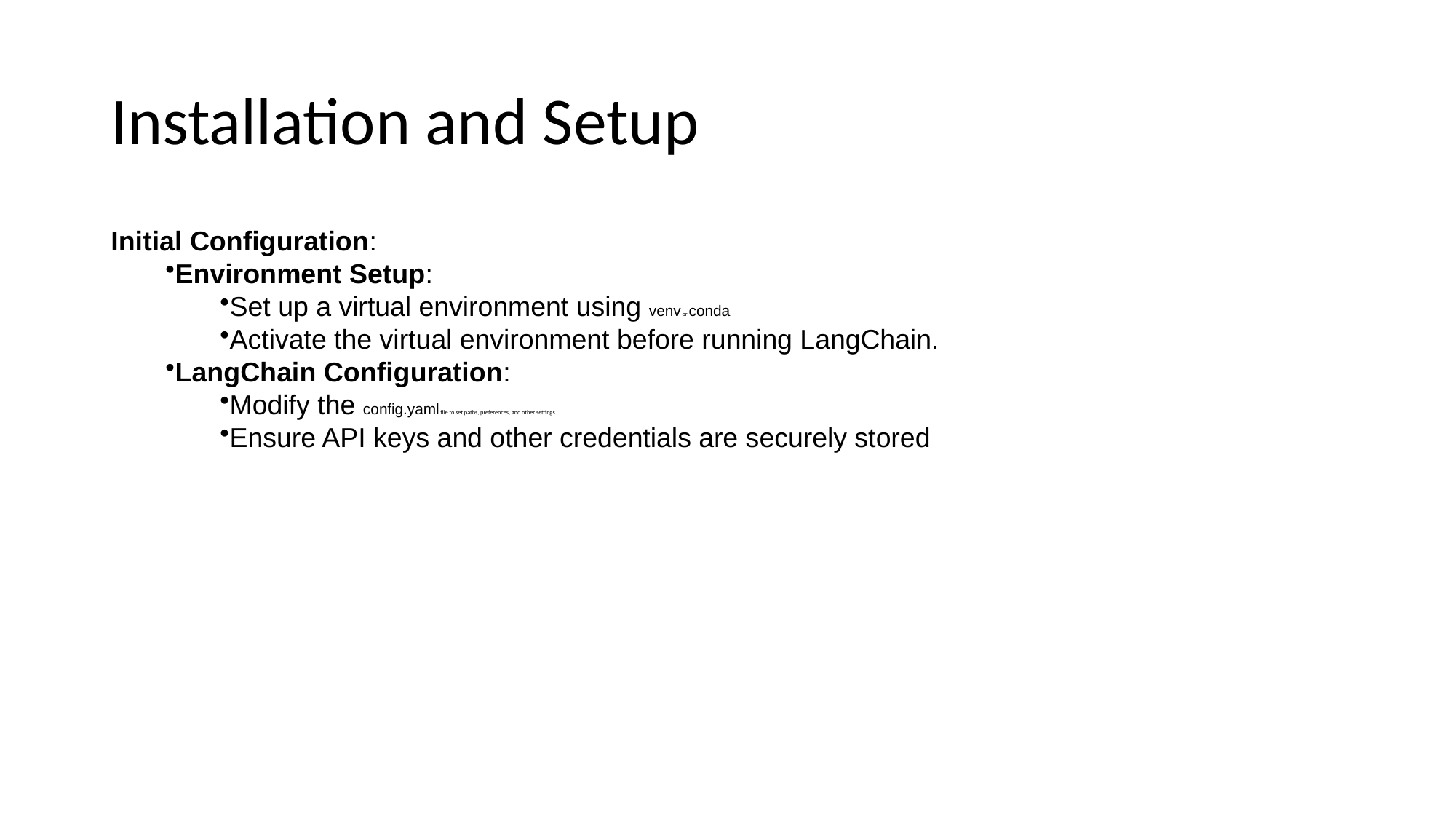

# Installation and Setup
Initial Configuration:
Environment Setup:
Set up a virtual environment using venv or conda.
Activate the virtual environment before running LangChain.
LangChain Configuration:
Modify the config.yaml file to set paths, preferences, and other settings.
Ensure API keys and other credentials are securely stored